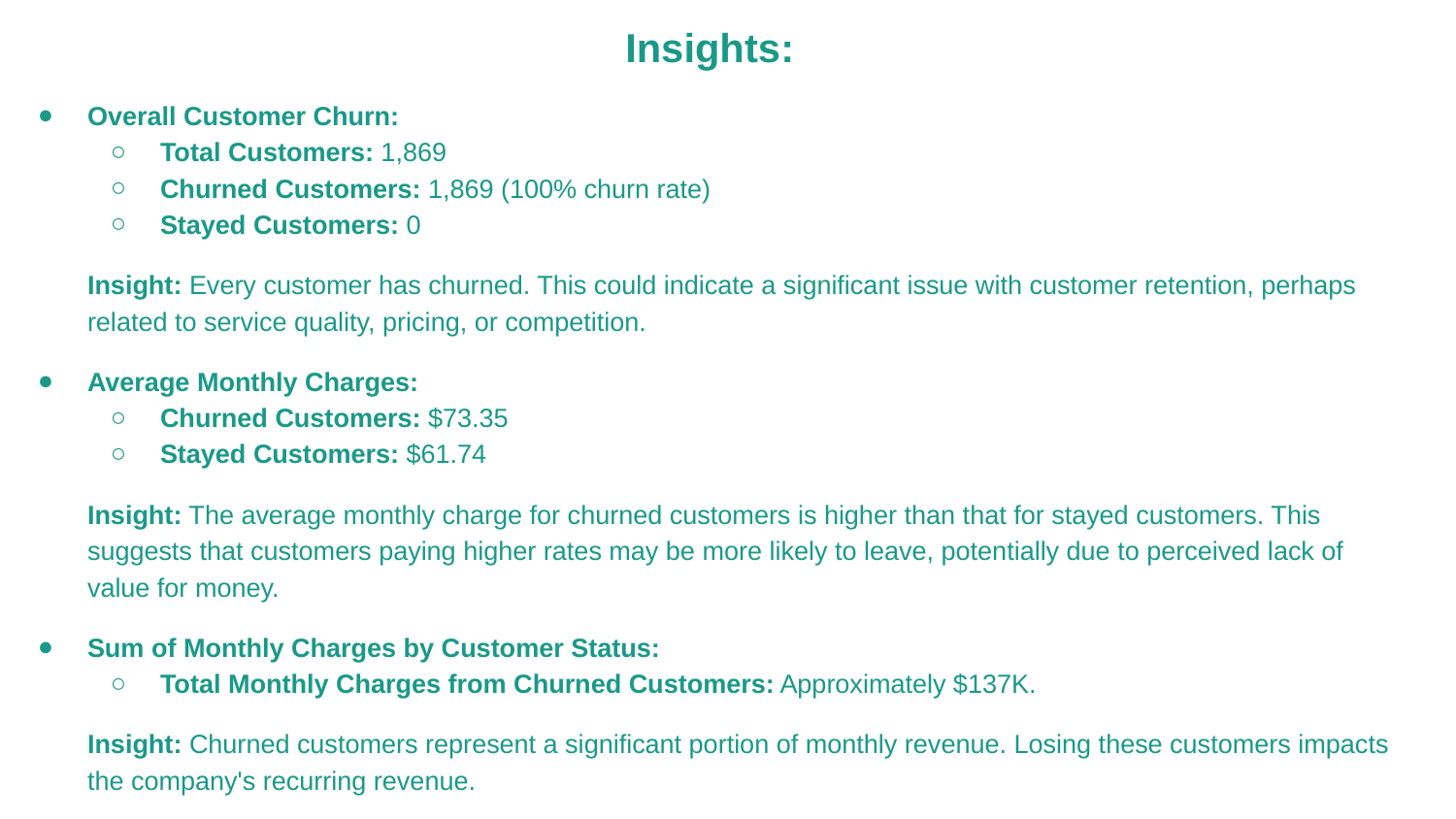

Insights:
Overall Customer Churn:
Total Customers: 1,869
Churned Customers: 1,869 (100% churn rate)
Stayed Customers: 0
Insight: Every customer has churned. This could indicate a significant issue with customer retention, perhaps related to service quality, pricing, or competition.
Average Monthly Charges:
Churned Customers: $73.35
Stayed Customers: $61.74
Insight: The average monthly charge for churned customers is higher than that for stayed customers. This suggests that customers paying higher rates may be more likely to leave, potentially due to perceived lack of value for money.
Sum of Monthly Charges by Customer Status:
Total Monthly Charges from Churned Customers: Approximately $137K.
Insight: Churned customers represent a significant portion of monthly revenue. Losing these customers impacts the company's recurring revenue.